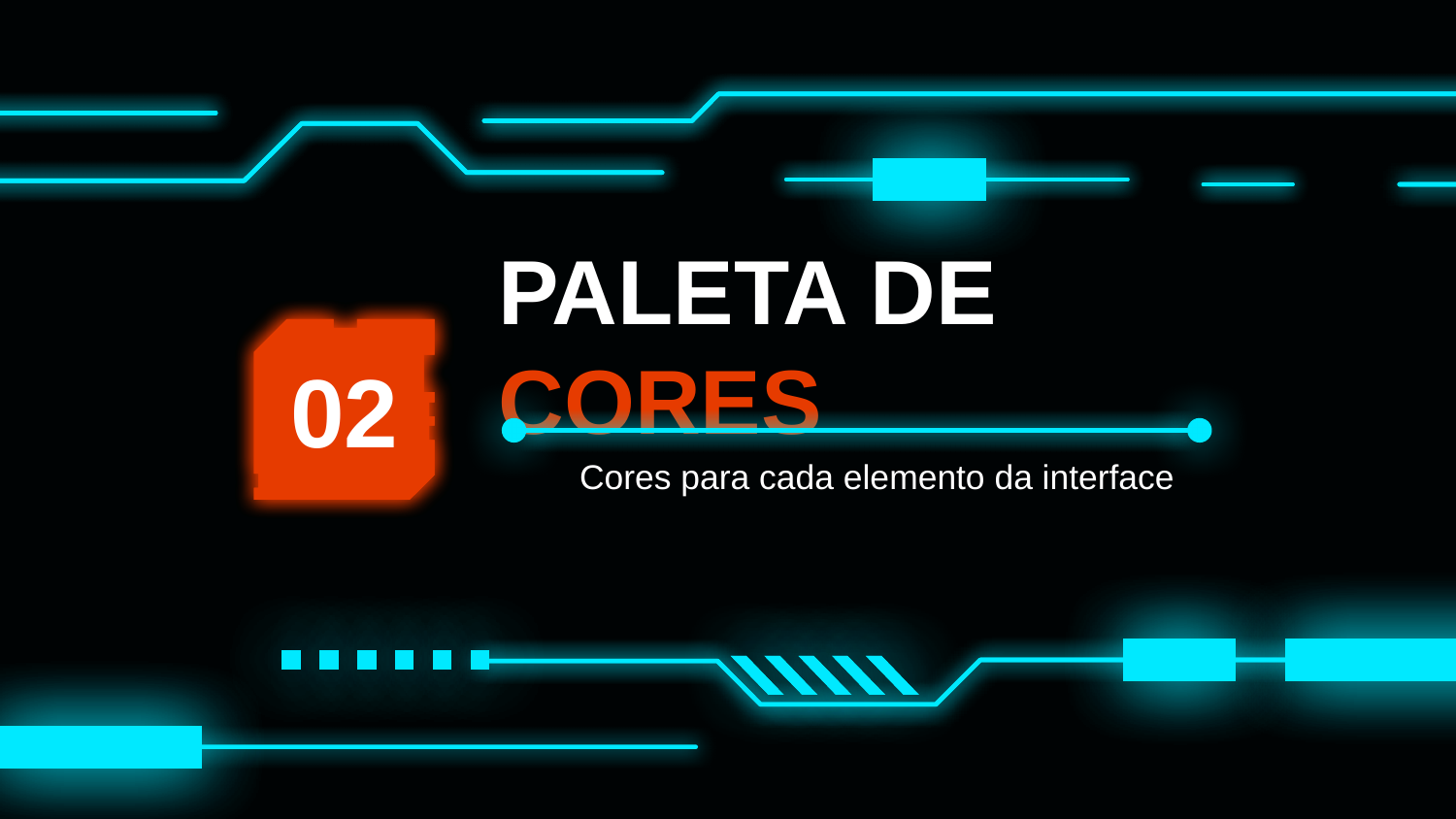

# PALETA DE CORES

02

Cores para cada elemento da interface